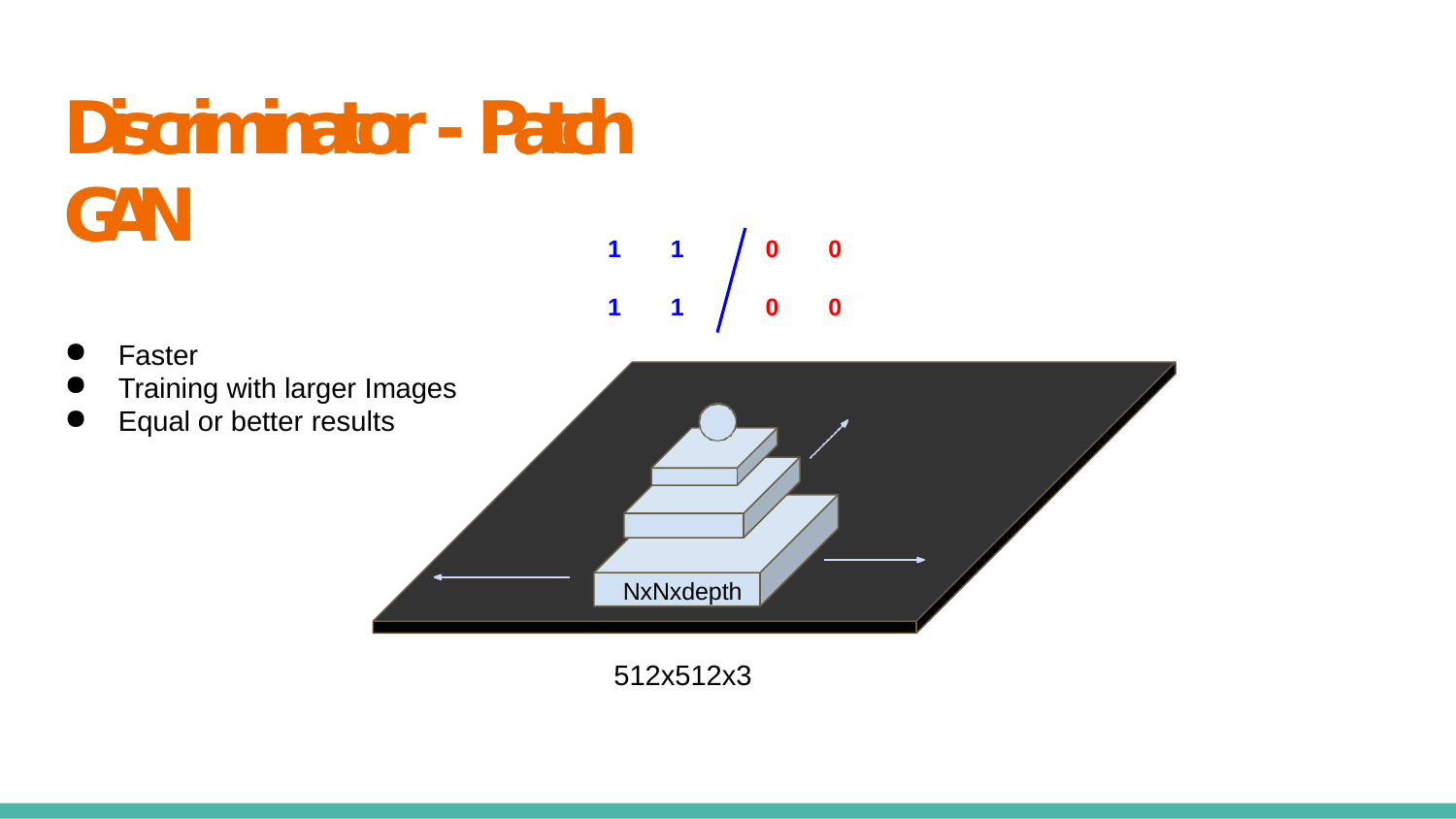

# Discriminator - Patch GAN

1	1
0	0
1	1
0	0
Faster
Training with larger Images
Equal or better results

NxNxdepth

512x512x3